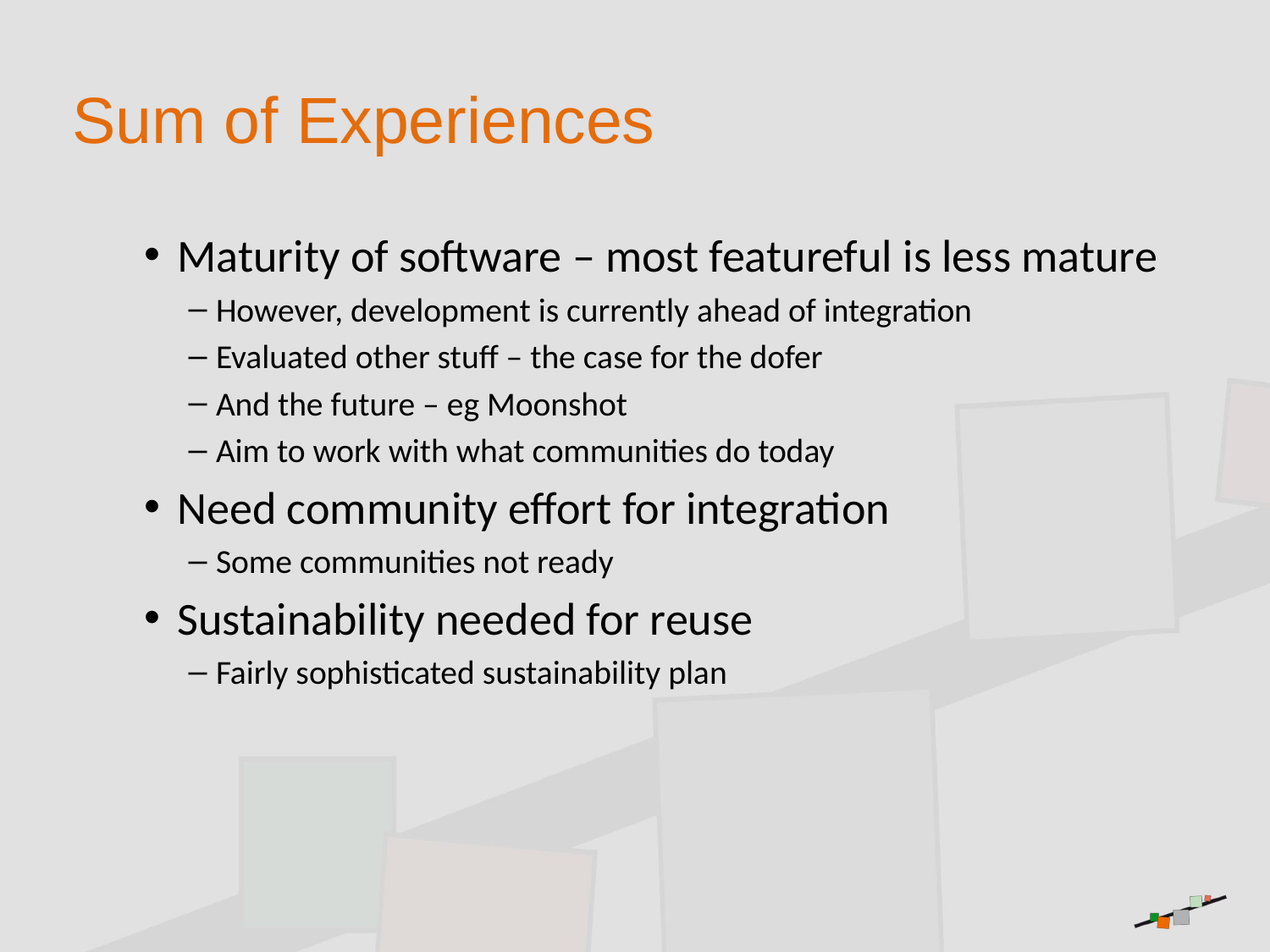

# Sum of Experiences
Maturity of software – most featureful is less mature
However, development is currently ahead of integration
Evaluated other stuff – the case for the dofer
And the future – eg Moonshot
Aim to work with what communities do today
Need community effort for integration
Some communities not ready
Sustainability needed for reuse
Fairly sophisticated sustainability plan